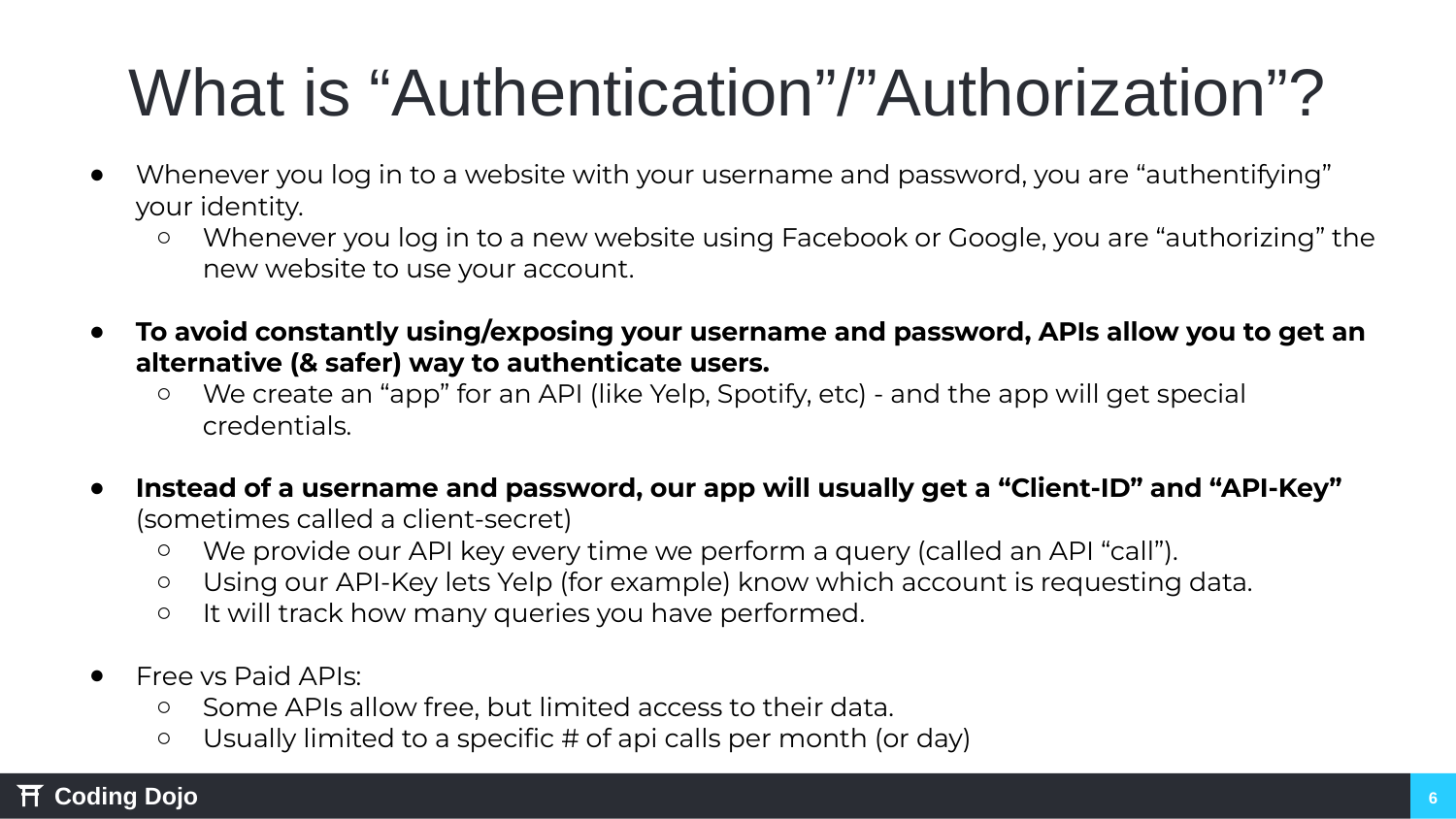

# What is “Authentication”/”Authorization”?
Whenever you log in to a website with your username and password, you are “authentifying” your identity.
Whenever you log in to a new website using Facebook or Google, you are “authorizing” the new website to use your account.

To avoid constantly using/exposing your username and password, APIs allow you to get an alternative (& safer) way to authenticate users.
We create an “app” for an API (like Yelp, Spotify, etc) - and the app will get special credentials.

Instead of a username and password, our app will usually get a “Client-ID” and “API-Key” (sometimes called a client-secret)
We provide our API key every time we perform a query (called an API “call”).
Using our API-Key lets Yelp (for example) know which account is requesting data.
It will track how many queries you have performed.
Free vs Paid APIs:
Some APIs allow free, but limited access to their data.
Usually limited to a specific # of api calls per month (or day)